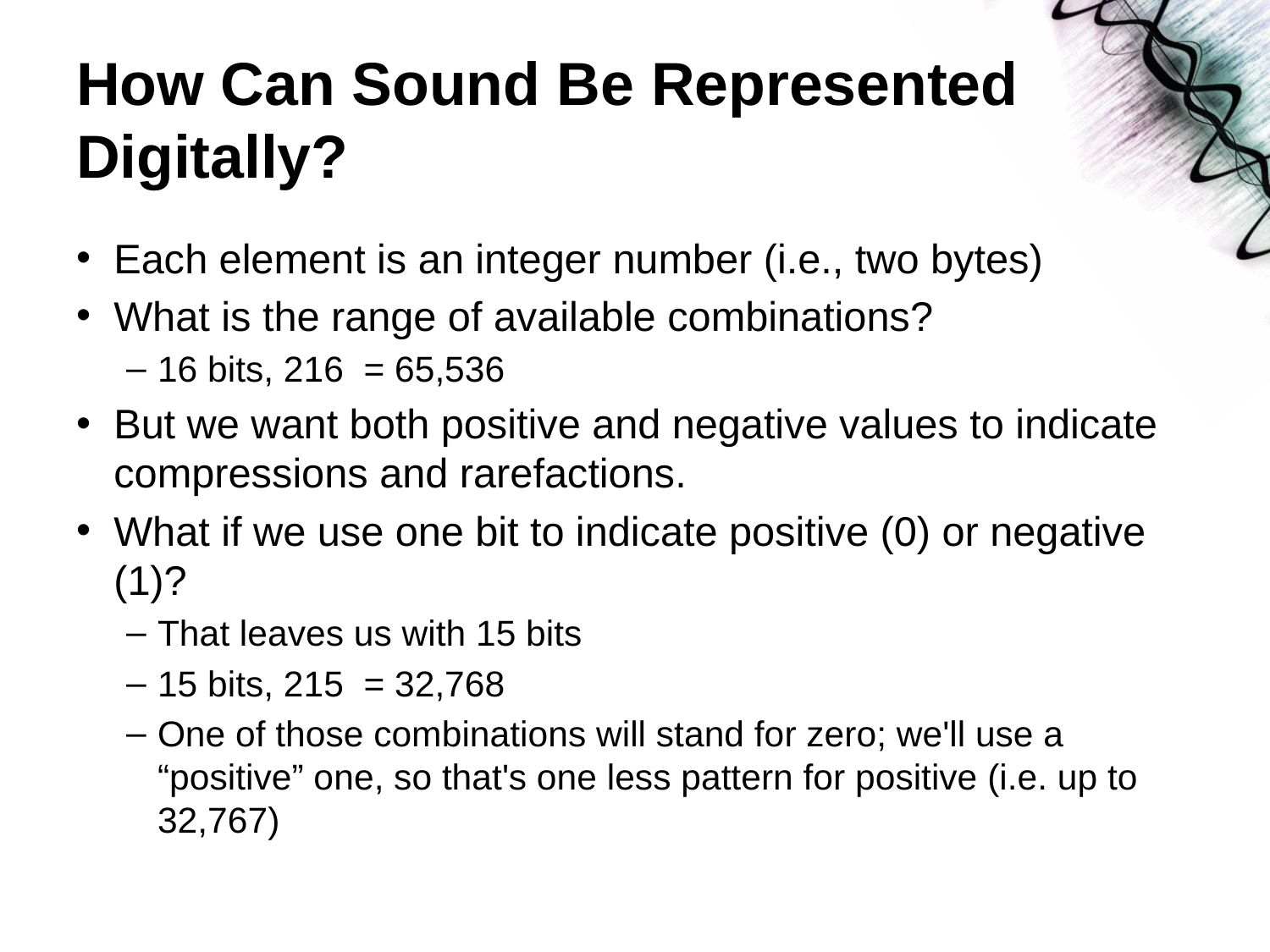

# How Can Sound Be Represented Digitally?
Each element is an integer number (i.e., two bytes)
What is the range of available combinations?
16 bits, 216  = 65,536
But we want both positive and negative values to indicate compressions and rarefactions.
What if we use one bit to indicate positive (0) or negative (1)?
That leaves us with 15 bits
15 bits, 215  = 32,768
One of those combinations will stand for zero; we'll use a “positive” one, so that's one less pattern for positive (i.e. up to 32,767)